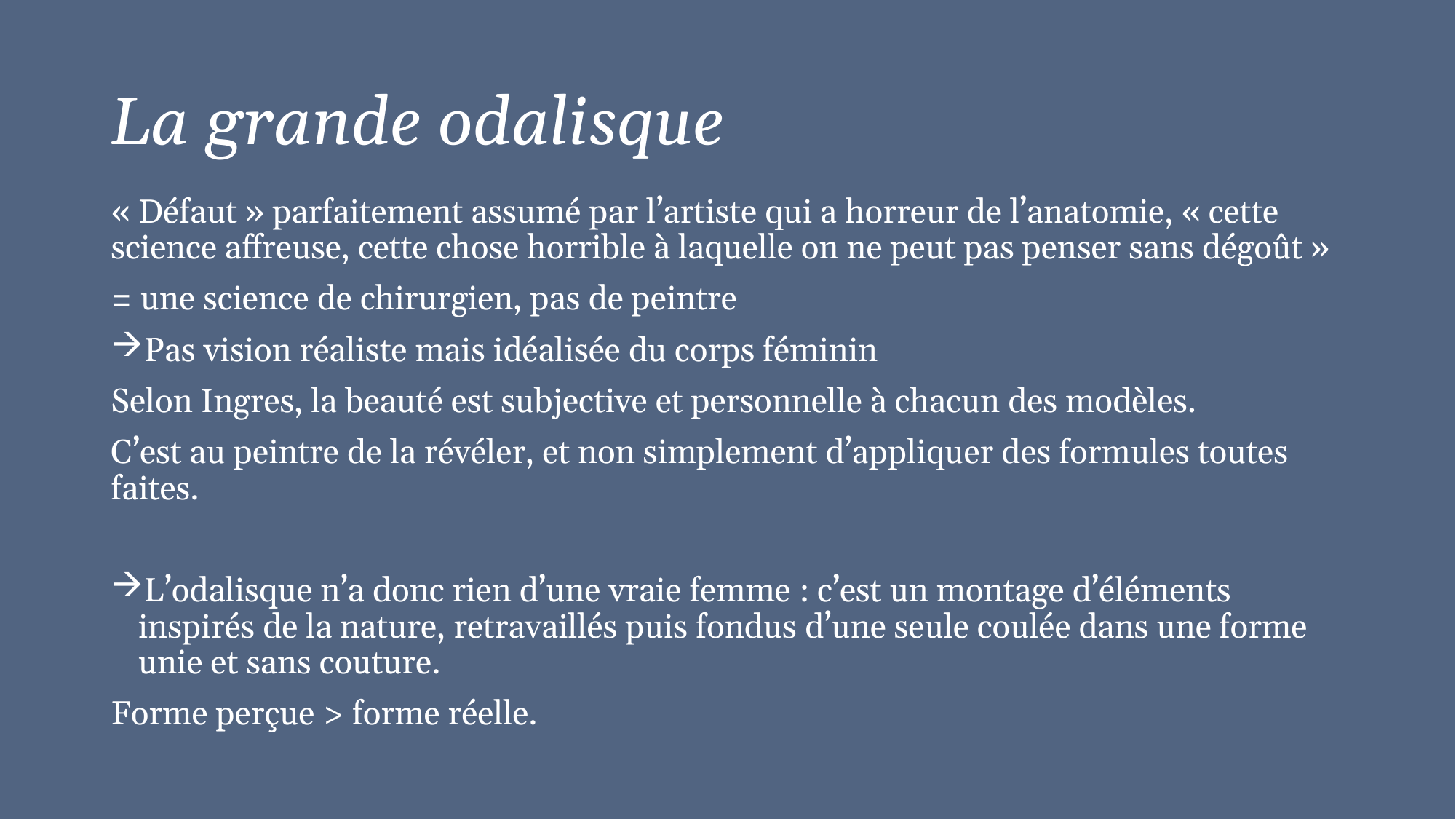

# La grande odalisque
« Défaut » parfaitement assumé par l’artiste qui a horreur de l’anatomie, « cette science affreuse, cette chose horrible à laquelle on ne peut pas penser sans dégoût »
= une science de chirurgien, pas de peintre
Pas vision réaliste mais idéalisée du corps féminin
Selon Ingres, la beauté est subjective et personnelle à chacun des modèles.
C’est au peintre de la révéler, et non simplement d’appliquer des formules toutes faites.

L’odalisque n’a donc rien d’une vraie femme : c’est un montage d’éléments inspirés de la nature, retravaillés puis fondus d’une seule coulée dans une forme unie et sans couture.
Forme perçue > forme réelle.